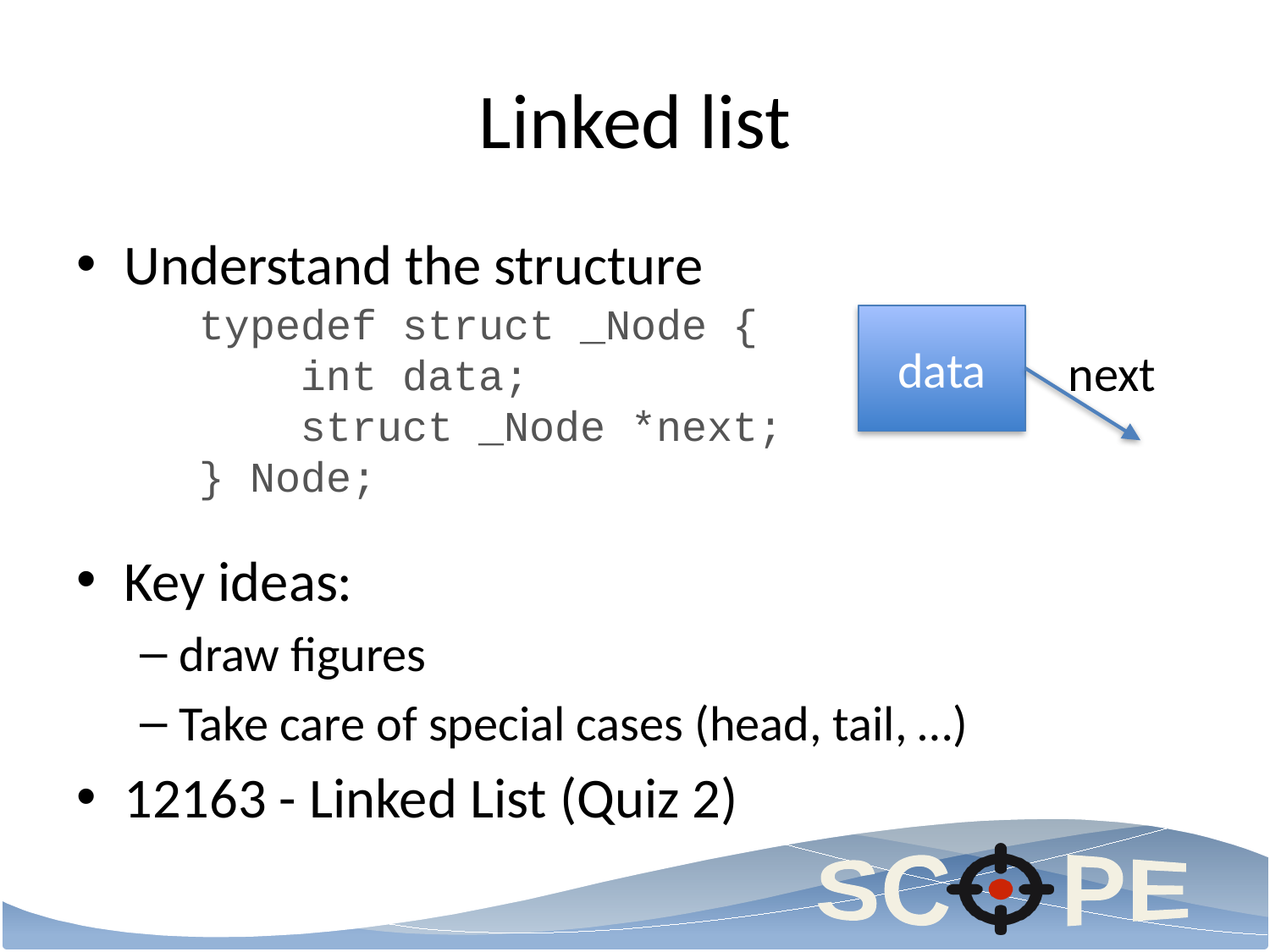

# Linked list
Understand the structure

Key ideas:
draw figures
Take care of special cases (head, tail, …)
12163 - Linked List (Quiz 2)
typedef struct _Node {
    int data;
    struct _Node *next;
} Node;
data
next